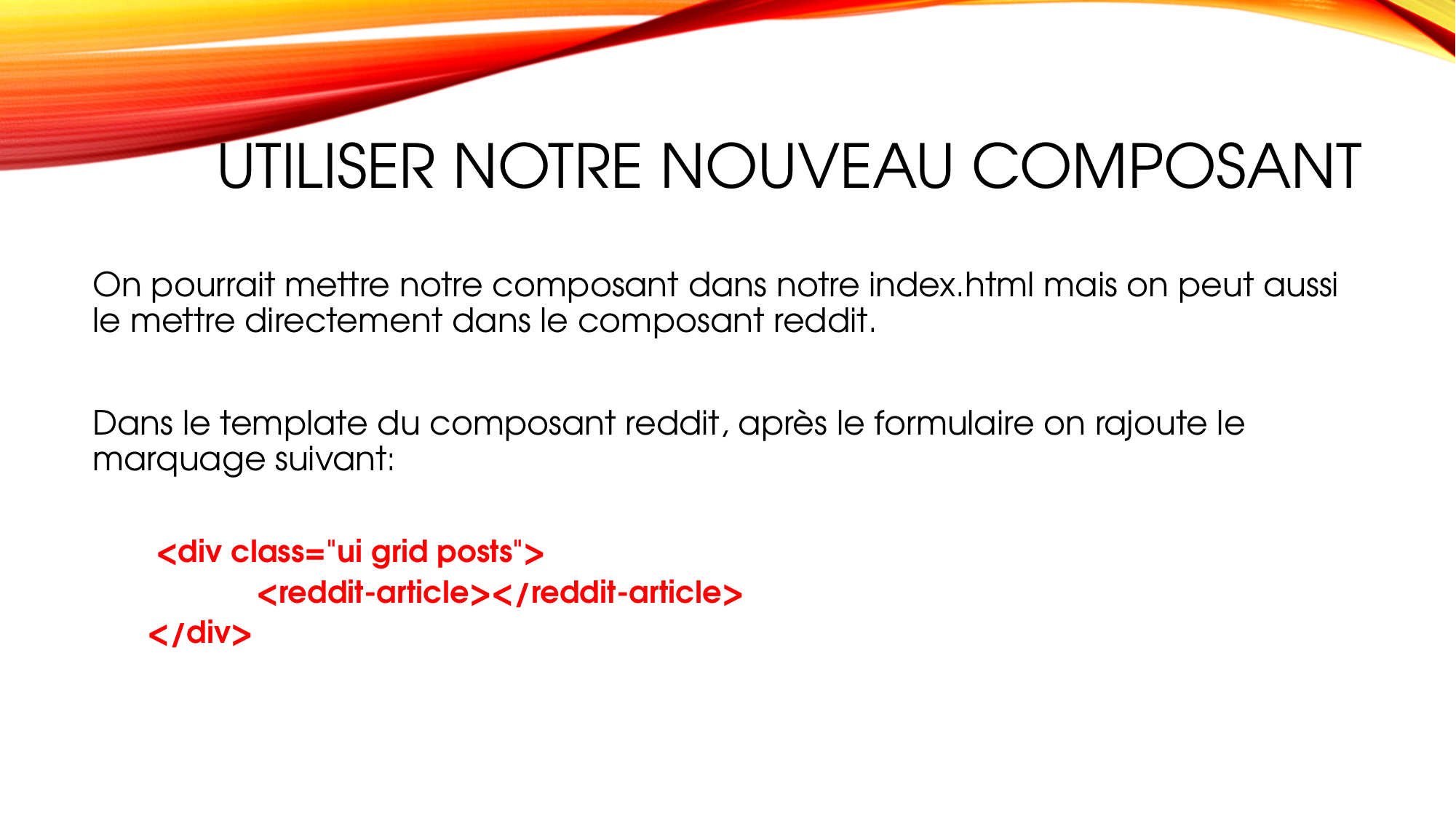

# Utiliser notre nouveau composant
On pourrait mettre notre composant dans notre index.html mais on peut aussi le mettre directement dans le composant reddit.

Dans le template du composant reddit, après le formulaire on rajoute le marquage suivant:

 <div class="ui grid posts">
	<reddit-article></reddit-article>
</div>